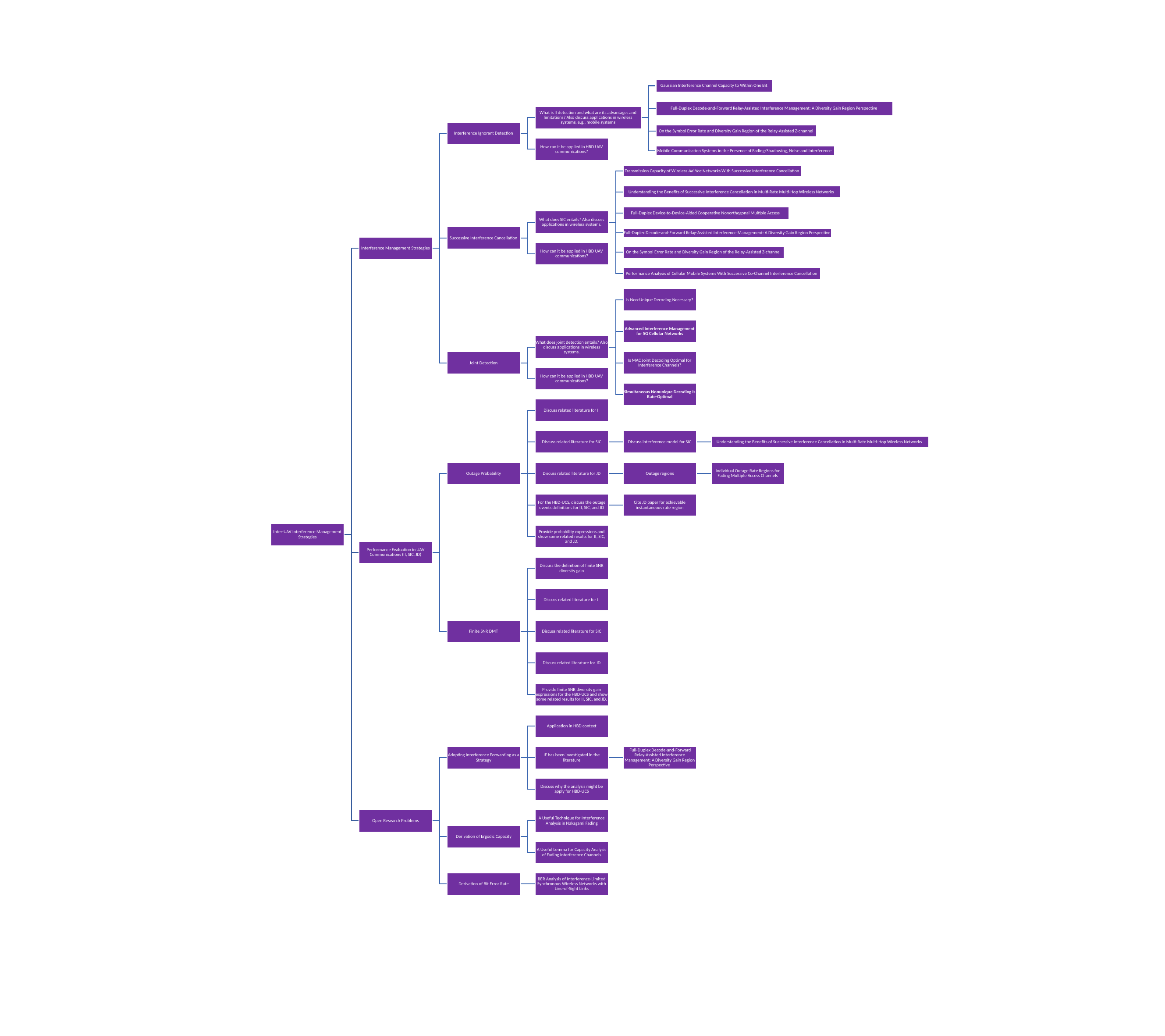

Inter-UAV Interference Management Strategies
Interference Management Strategies
Interference Ignorant Detection
What is II detection and what are its advantages and limitations? Also discuss applications in wireless systems, e.g., mobile systems
Gaussian Interference Channel Capacity to Within One Bit
Full-Duplex Decode-and-Forward Relay-Assisted Interference Management: A Diversity Gain Region Perspective
On the Symbol Error Rate and Diversity Gain Region of the Relay-Assisted Z-channel
Mobile Communication Systems in the Presence of Fading/Shadowing, Noise and Interference
How can it be applied in HBD UAV communications?
Successive Interference Cancellation
What does SIC entails? Also discuss applications in wireless systems.
Transmission Capacity of Wireless Ad Hoc Networks With Successive Interference Cancellation
Understanding the Benefits of Successive Interference Cancellation in Multi-Rate Multi-Hop Wireless Networks
Full-Duplex Device-to-Device-Aided Cooperative Nonorthogonal Multiple Access
Full-Duplex Decode-and-Forward Relay-Assisted Interference Management: A Diversity Gain Region Perspective
On the Symbol Error Rate and Diversity Gain Region of the Relay-Assisted Z-channel
Performance Analysis of Cellular Mobile Systems With Successive Co-Channel Interference Cancellation
How can it be applied in HBD UAV communications?
Joint Detection
What does joint detection entails? Also discuss applications in wireless systems.
Is Non-Unique Decoding Necessary?
Advanced Interference Management for 5G Cellular Networks
Is MAC Joint Decoding Optimal for Interference Channels?
Simultaneous Nonunique Decoding Is Rate-Optimal
How can it be applied in HBD UAV communications?
Performance Evaluation in UAV Communications (II, SIC, JD)
Outage Probability
Discuss related literature for II
Discuss related literature for SIC
Discuss interference model for SIC
Understanding the Benefits of Successive Interference Cancellation in Multi-Rate Multi-Hop Wireless Networks
Discuss related literature for JD
Outage regions
Individual Outage Rate Regions for Fading Multiple Access Channels
For the HBD-UCS, discuss the outage events definitions for II, SIC, and JD
Cite JD paper for achievable instantaneous rate region
Provide probability expressions and show some related results for II, SIC, and JD.
Finite SNR DMT
Discuss the definition of finite SNR diversity gain
Discuss related literature for II
Discuss related literature for SIC
Discuss related literature for JD
Provide finite SNR diversity gain expressions for the HBD-UCS and show some related results for II, SIC, and JD.
Open Research Problems
Adopting Interference Forwarding as a Strategy
Application in HBD context
IF has been investigated in the literature
 Full-Duplex Decode-and-Forward Relay-Assisted Interference Management: A Diversity Gain Region Perspective
Discuss why the analysis might be apply for HBD-UCS
Derivation of Ergodic Capacity
A Useful Technique for Interference Analysis in Nakagami Fading
A Useful Lemma for Capacity Analysis of Fading Interference Channels
Derivation of Bit Error Rate
BER Analysis of Interference-Limited Synchronous Wireless Networks with Line-of-Sight Links